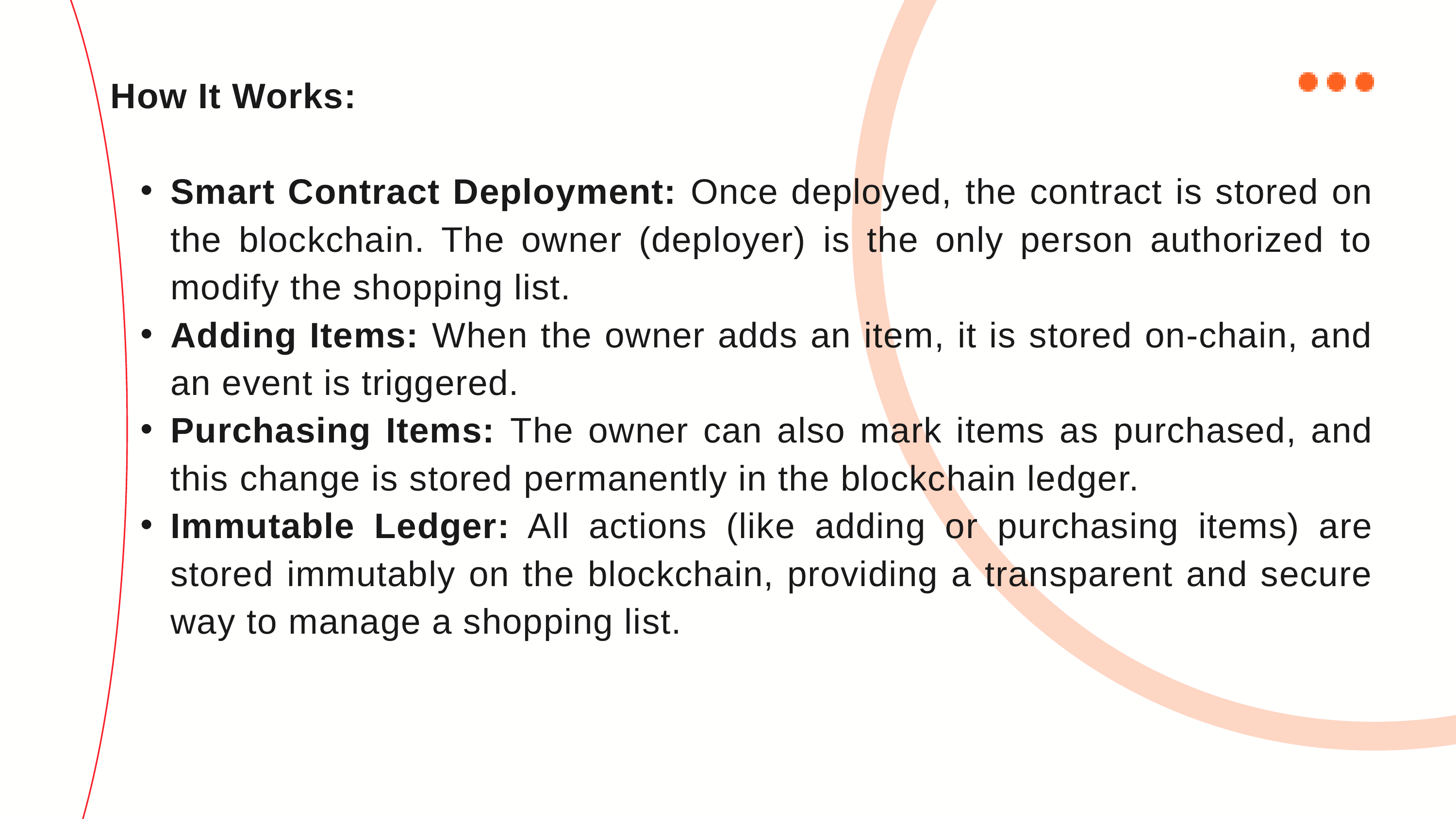

How It Works:

Smart Contract Deployment: Once deployed, the contract is stored on the blockchain. The owner (deployer) is the only person authorized to modify the shopping list.
Adding Items: When the owner adds an item, it is stored on-chain, and an event is triggered.
Purchasing Items: The owner can also mark items as purchased, and this change is stored permanently in the blockchain ledger.
Immutable Ledger: All actions (like adding or purchasing items) are stored immutably on the blockchain, providing a transparent and secure way to manage a shopping list.